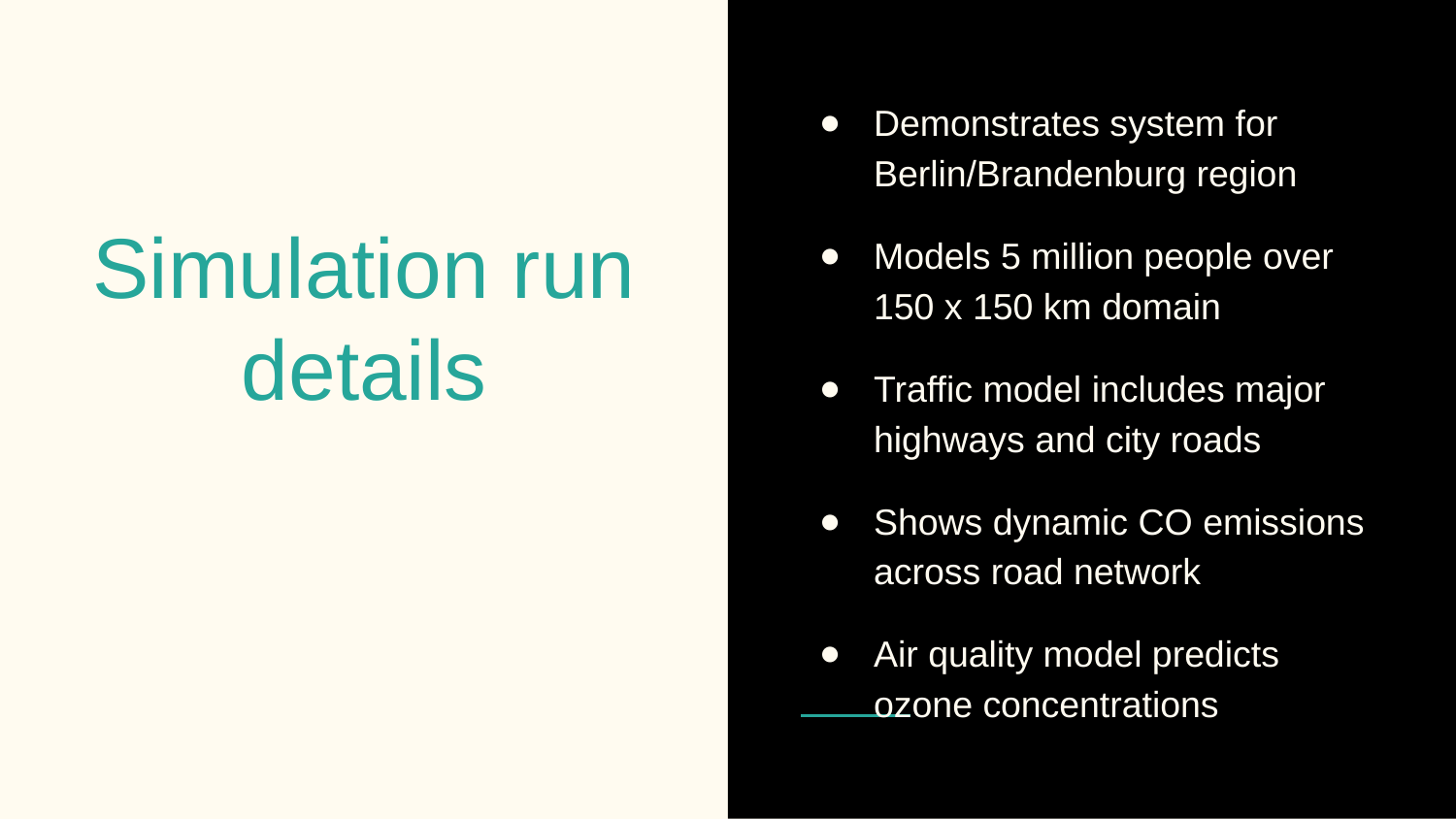

Demonstrates system for Berlin/Brandenburg region
Models 5 million people over 150 x 150 km domain
Traffic model includes major highways and city roads
Shows dynamic CO emissions across road network
Air quality model predicts ozone concentrations
# Simulation run details